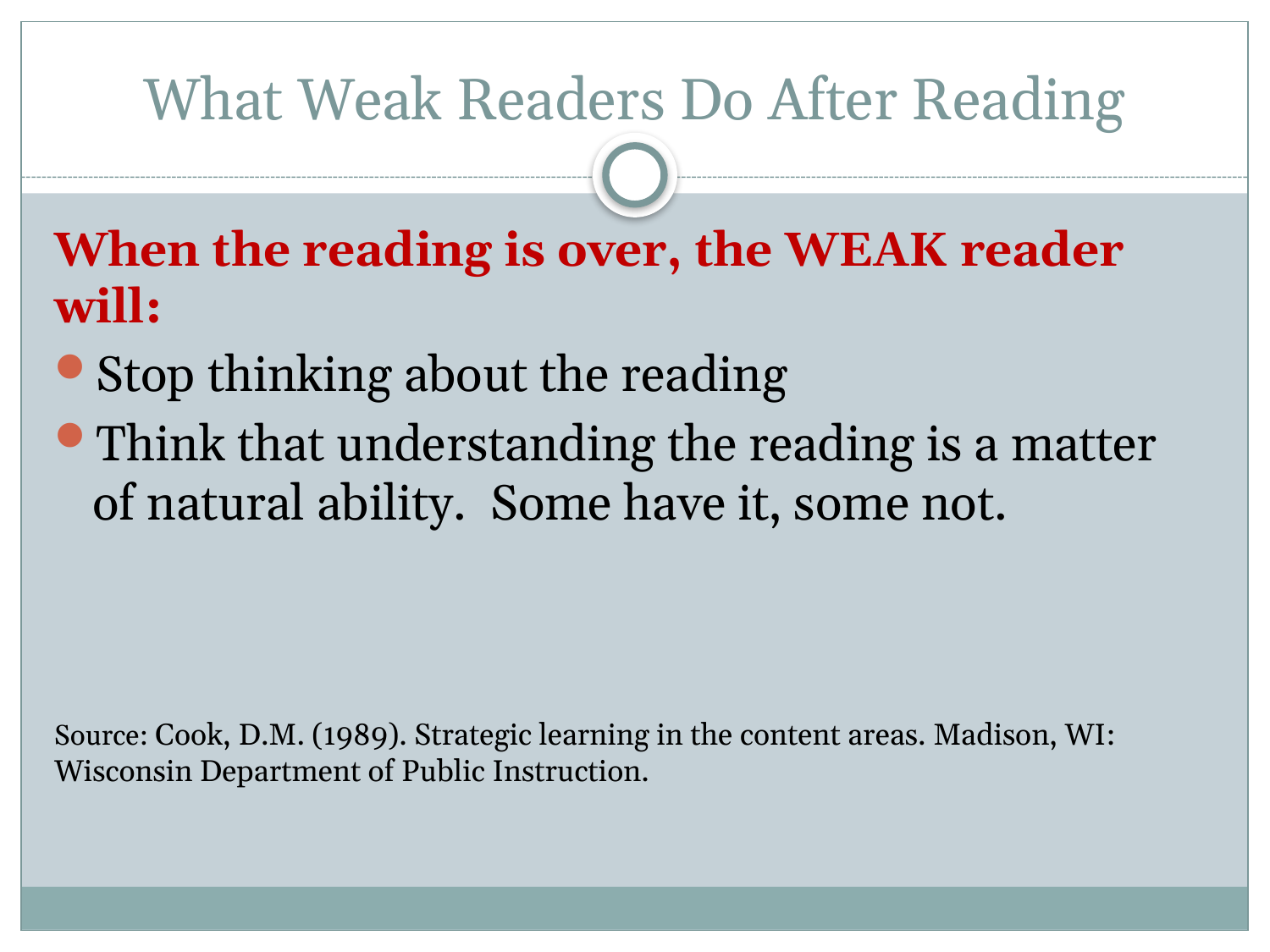

# What Weak Readers Do After Reading
When the reading is over, the WEAK reader will:
Stop thinking about the reading
Think that understanding the reading is a matter of natural ability.  Some have it, some not.

Source: Cook, D.M. (1989). Strategic learning in the content areas. Madison, WI: Wisconsin Department of Public Instruction.